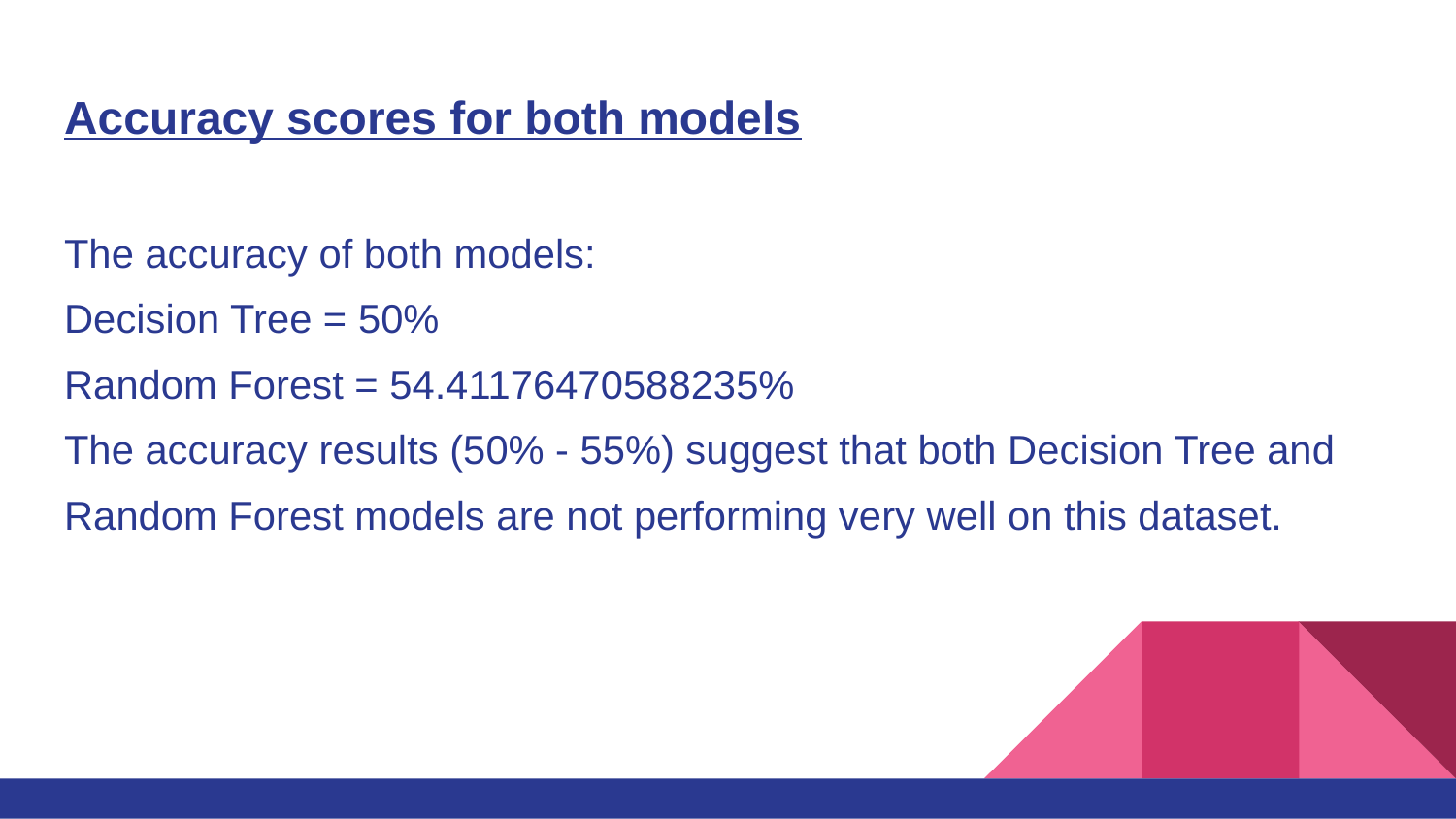

# Accuracy scores for both models
The accuracy of both models:
Decision Tree = 50%
Random Forest = 54.41176470588235%
The accuracy results (50% - 55%) suggest that both Decision Tree and Random Forest models are not performing very well on this dataset.